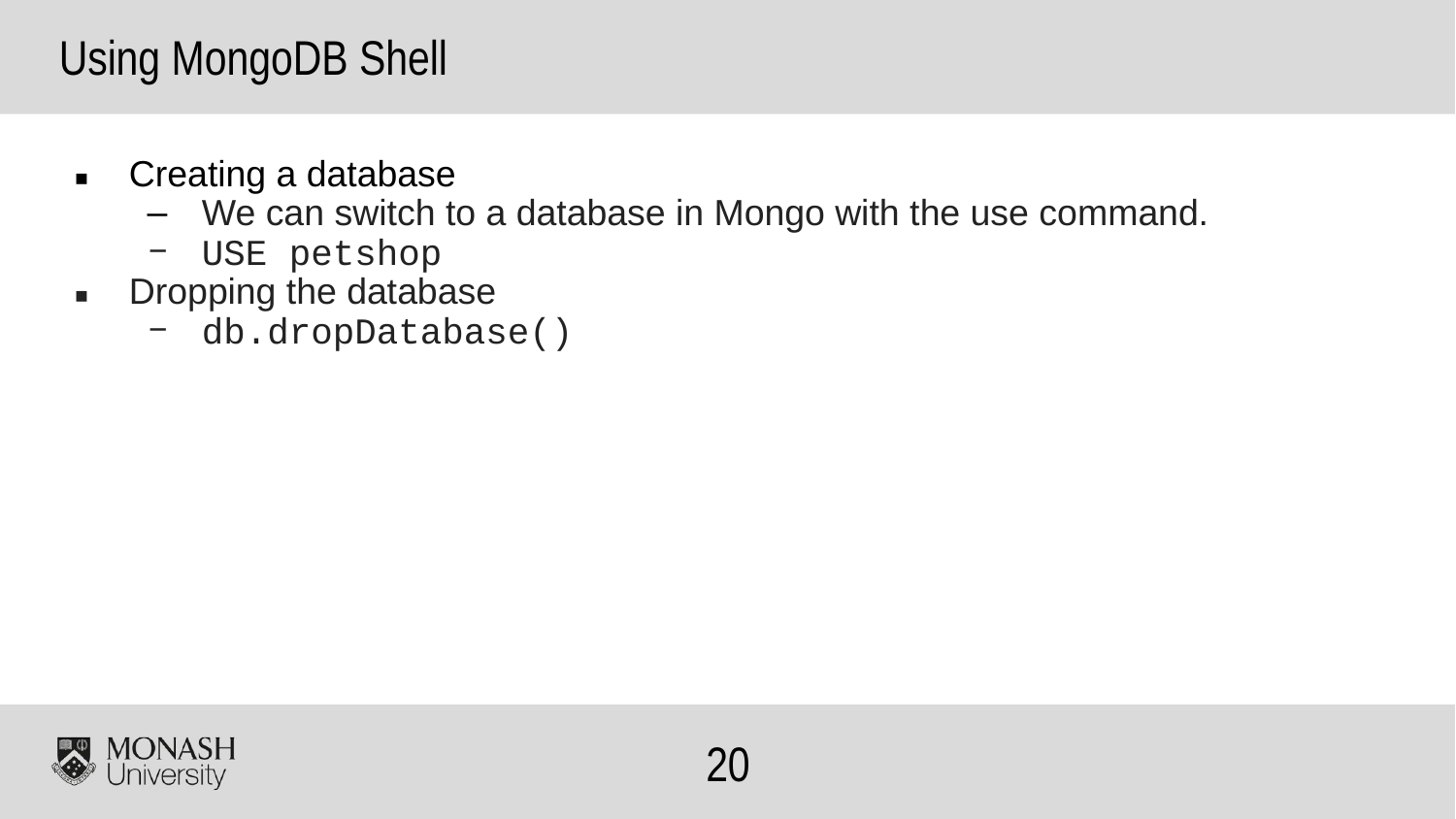

Using MongoDB Shell
Creating a database
We can switch to a database in Mongo with the use command.
USE petshop
Dropping the database
db.dropDatabase()